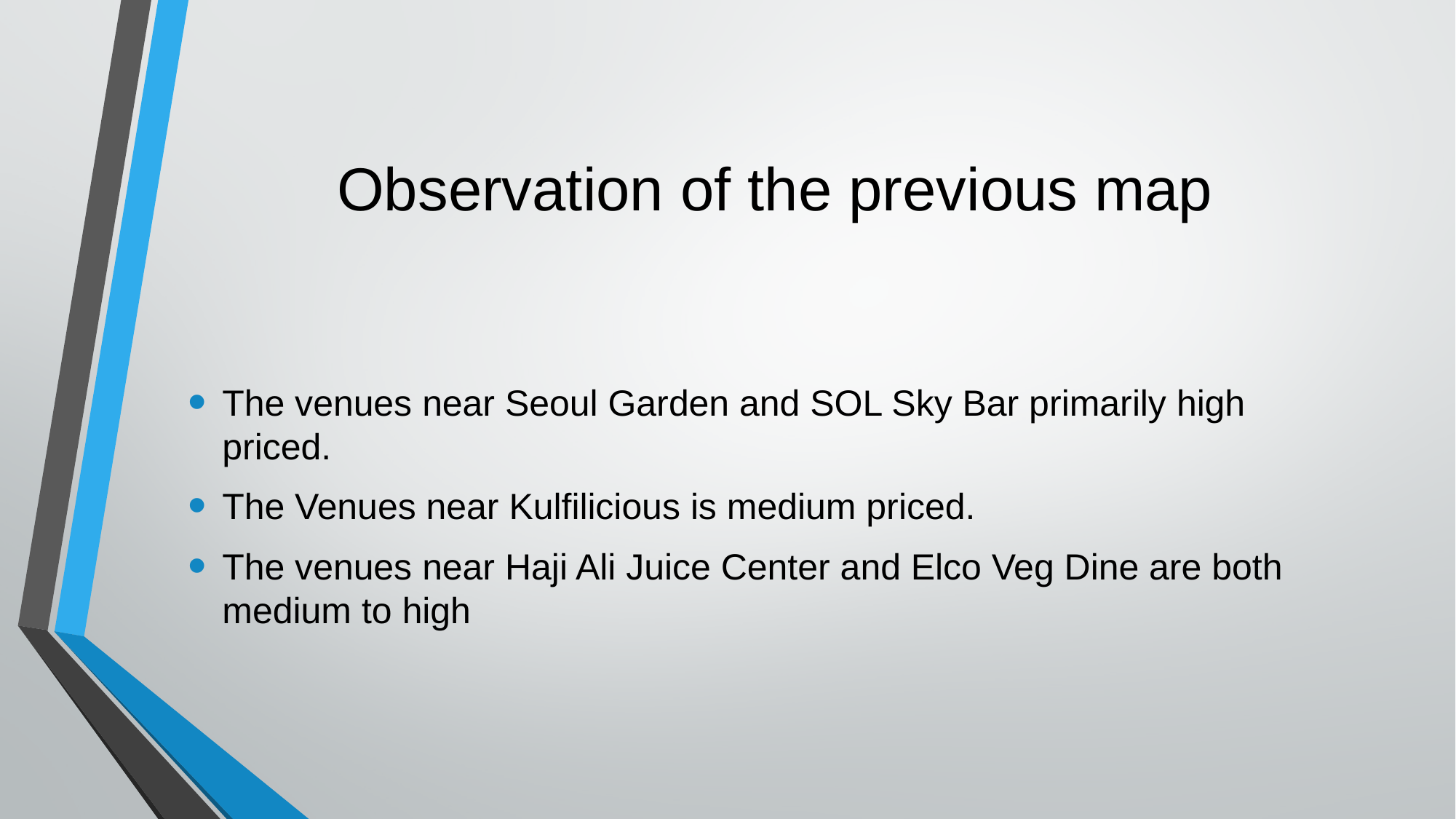

# Observation of the previous map
The venues near Seoul Garden and SOL Sky Bar primarily high priced.
The Venues near Kulfilicious is medium priced.
The venues near Haji Ali Juice Center and Elco Veg Dine are both medium to high